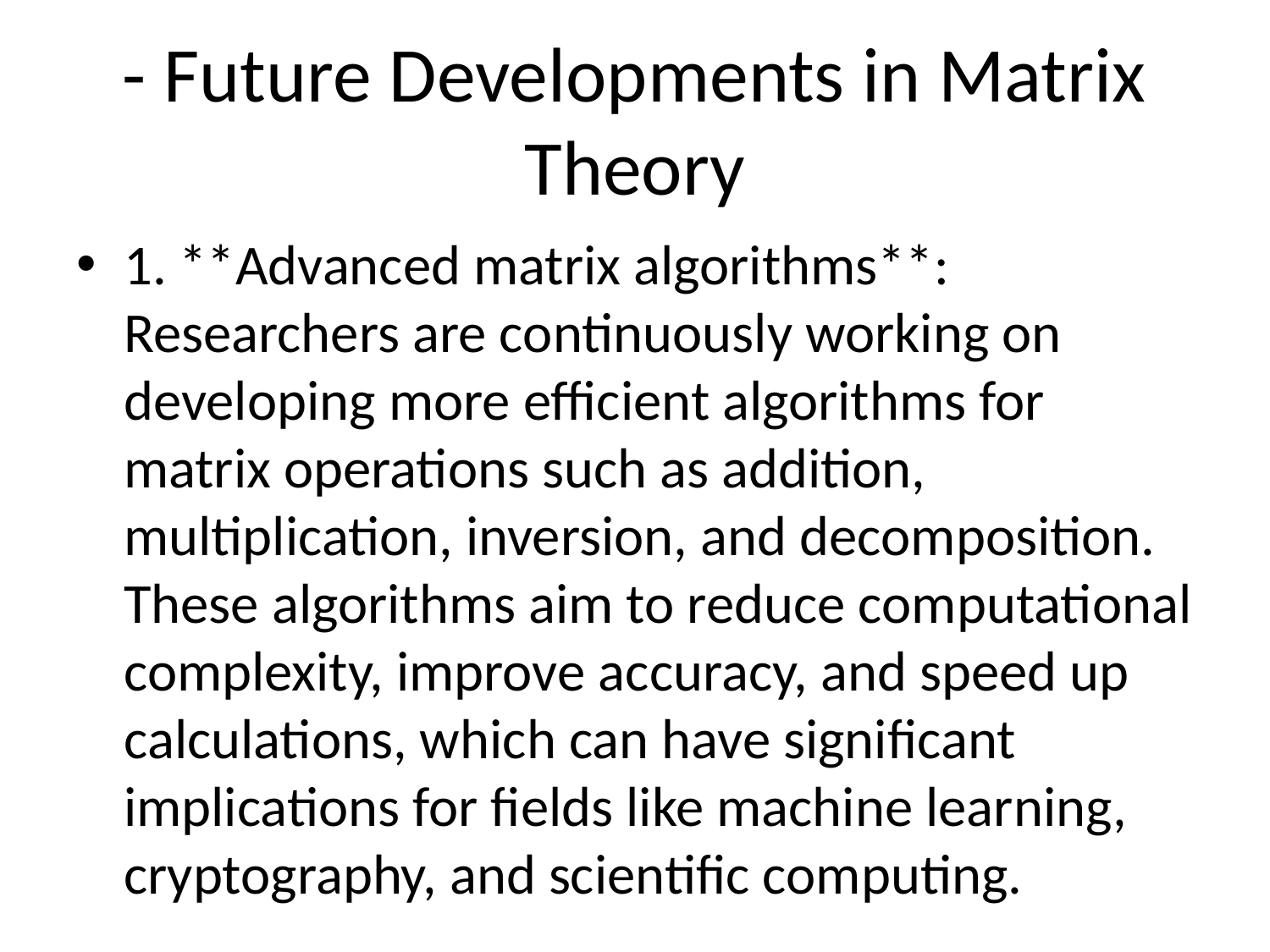

# - Future Developments in Matrix Theory
1. **Advanced matrix algorithms**: Researchers are continuously working on developing more efficient algorithms for matrix operations such as addition, multiplication, inversion, and decomposition. These algorithms aim to reduce computational complexity, improve accuracy, and speed up calculations, which can have significant implications for fields like machine learning, cryptography, and scientific computing.